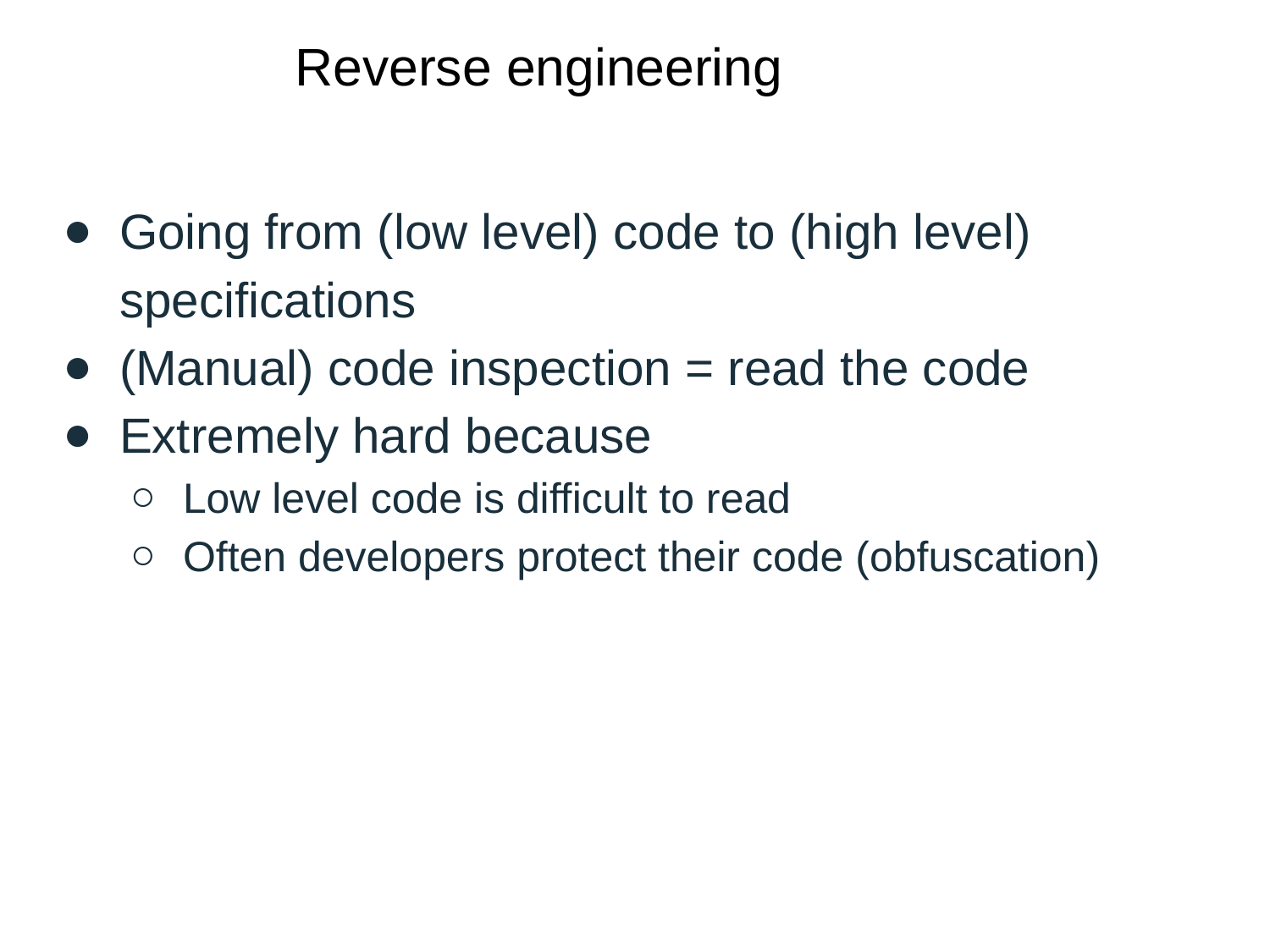

# Reverse engineering
Going from (low level) code to (high level) specifications
(Manual) code inspection = read the code
Extremely hard because
Low level code is difficult to read
Often developers protect their code (obfuscation)